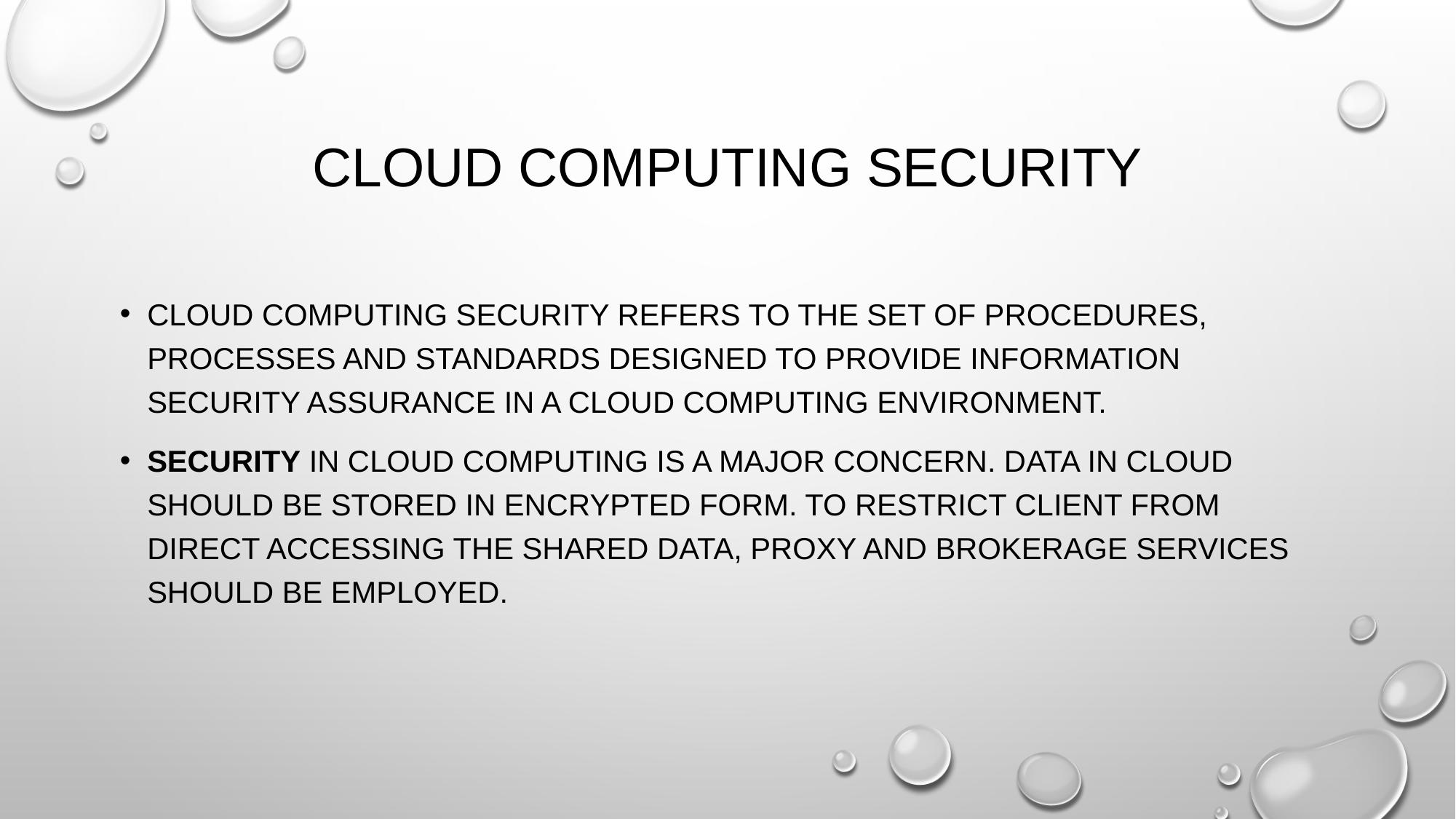

# Cloud computing security
Cloud computing security refers to the set of procedures, processes and standards designed to provide information security assurance in a cloud computing environment.
Security in cloud computing is a major concern. Data in cloud should be stored in encrypted form. To restrict client from direct accessing the shared data, proxy and brokerage services should be employed.